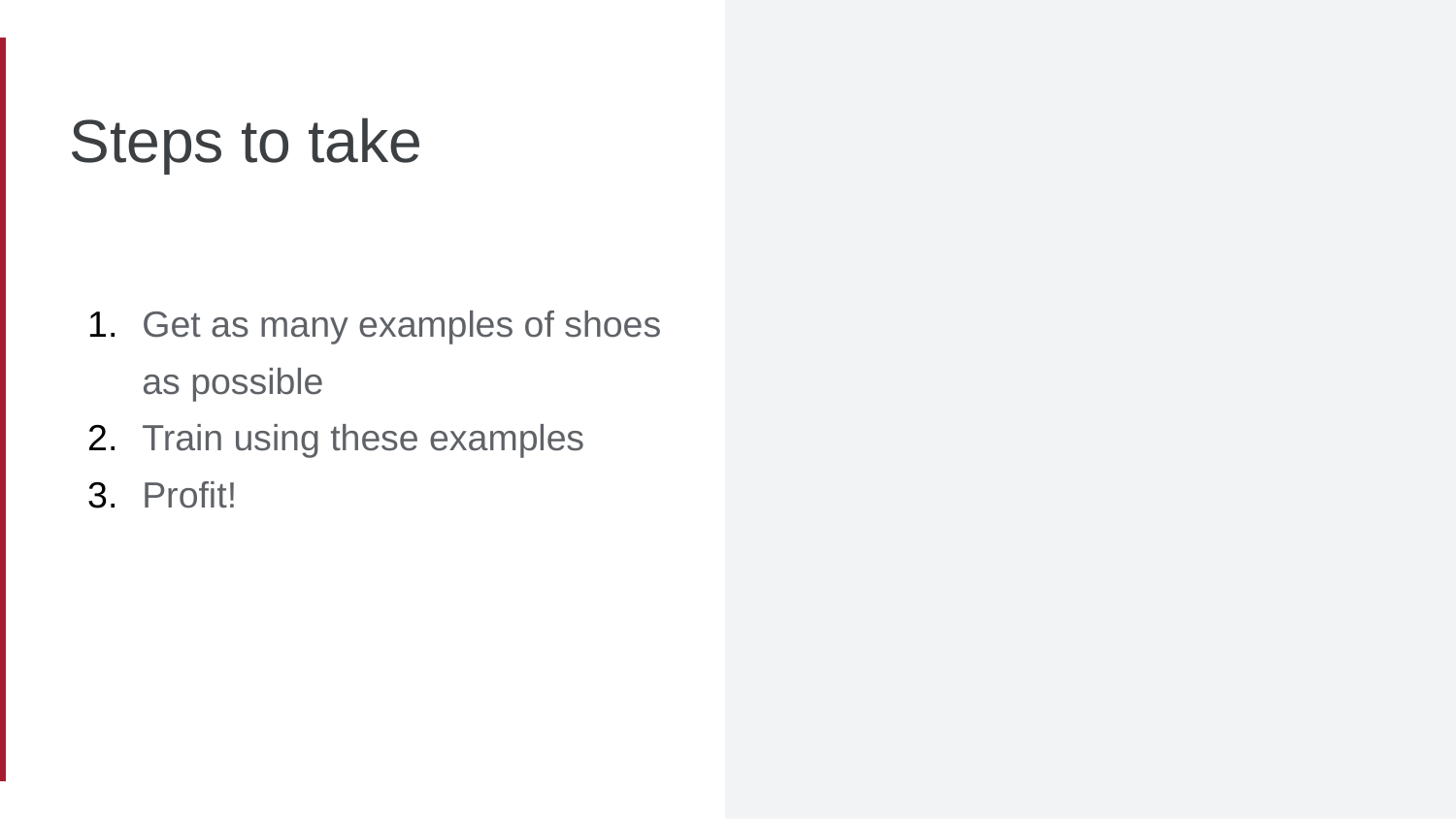

# Steps to take
Get as many examples of shoes as possible
Train using these examples
Profit!